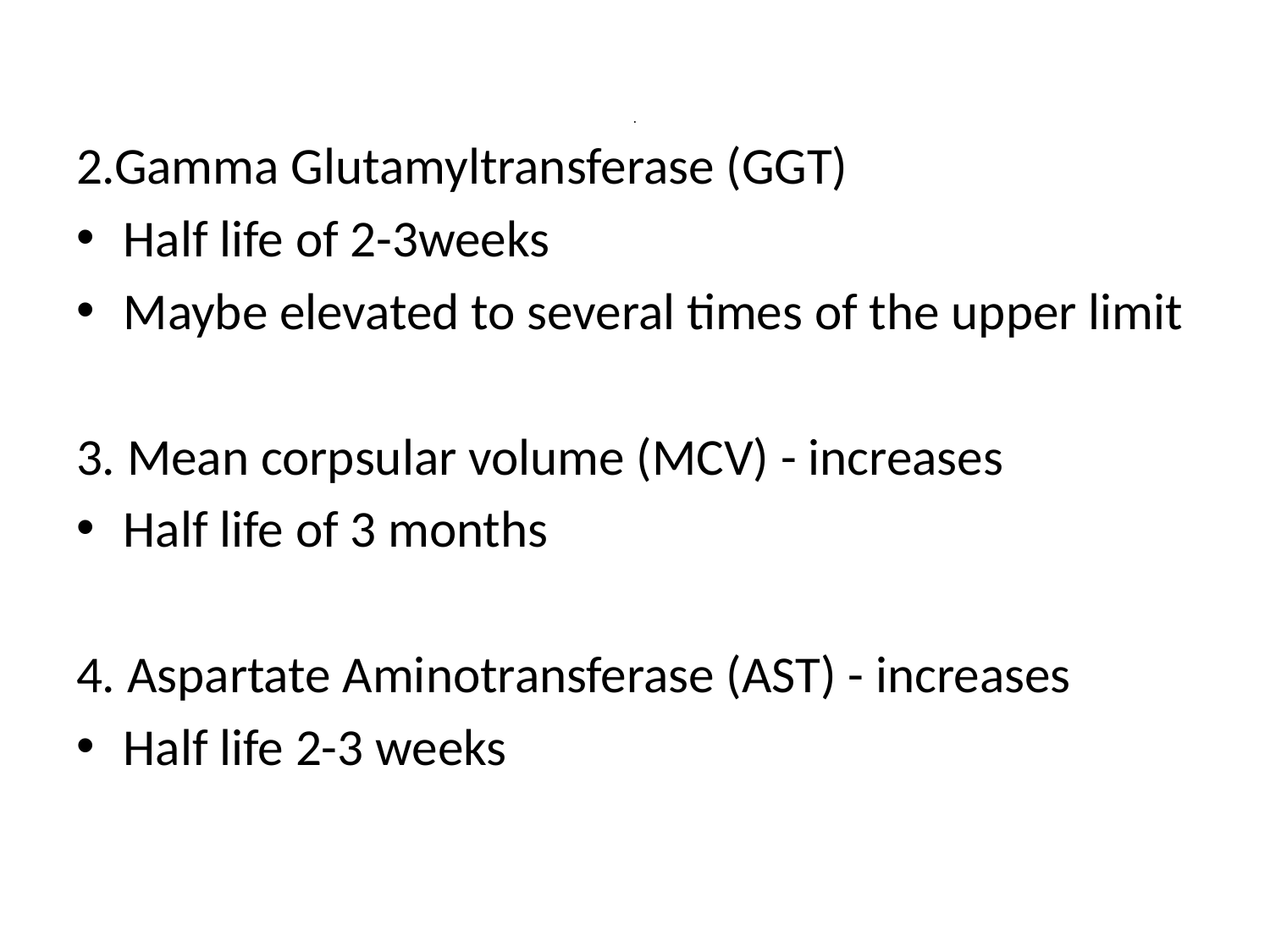

# .
2.Gamma Glutamyltransferase (GGT)
Half life of 2-3weeks
Maybe elevated to several times of the upper limit

3. Mean corpsular volume (MCV) - increases
Half life of 3 months

4. Aspartate Aminotransferase (AST) - increases
Half life 2-3 weeks